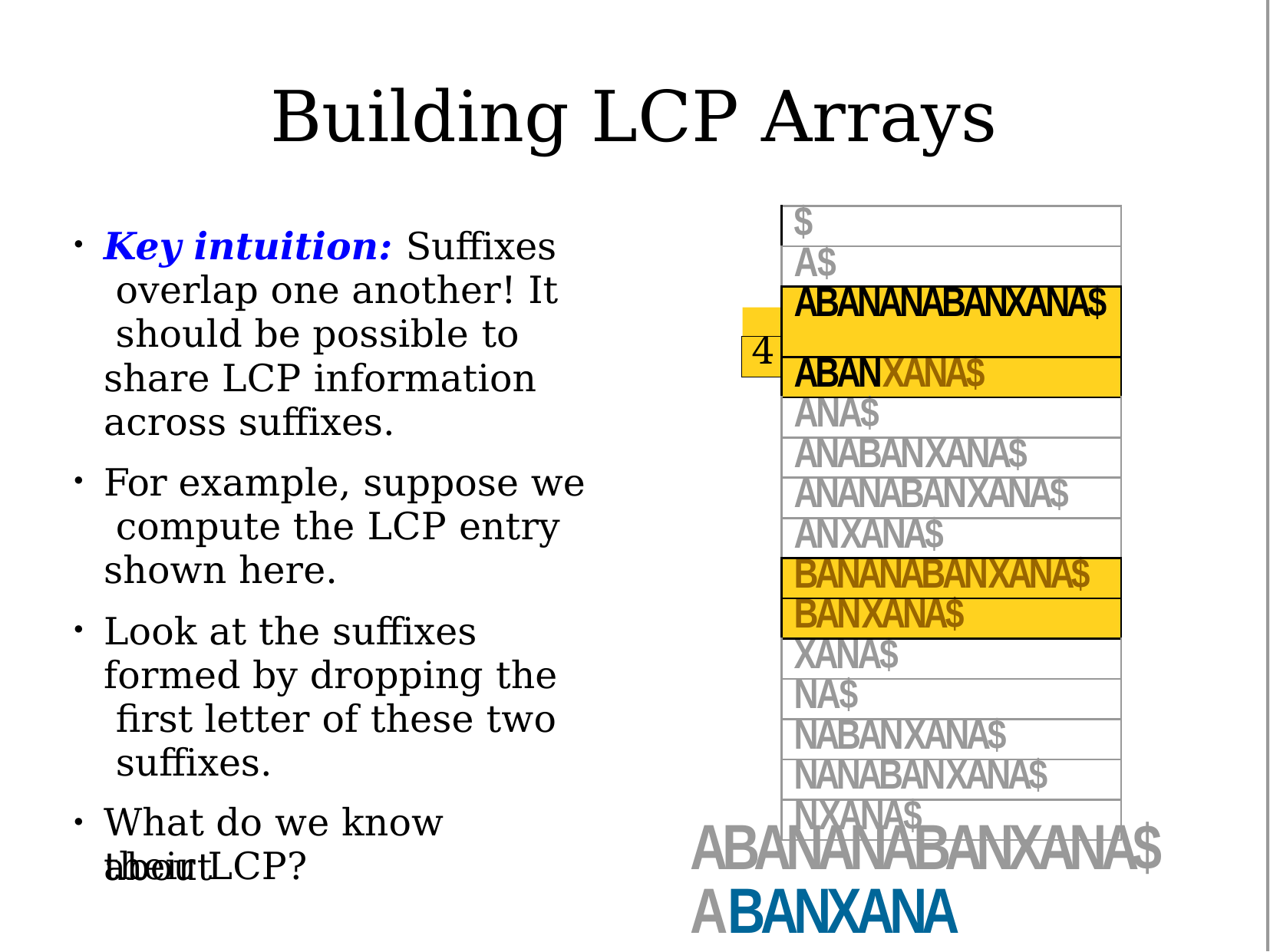

# Building LCP Arrays
|  | $ |
| --- | --- |
|  | A$ |
|  | ABANANABANXANA$ |
| 4 |  |
|  | ABANXANA$ |
|  |  |
|  | ANA$ |
|  | ANABANXANA$ |
|  | ANANABANXANA$ |
|  | ANXANA$ |
|  | BANANABANXANA$ |
|  | BANXANA$ |
|  | XANA$ |
|  | NA$ |
|  | NABANXANA$ |
|  | NANABANXANA$ |
|  | NXANA$ |
Key intuition: Suffixes  overlap one another! It  should be possible to  share LCP information  across suffixes.
For example, suppose we  compute the LCP entry  shown here.
Look at the suffixes  formed by dropping the  first letter of these two  suffixes.
What do we know about
●

●
●
ABANANABANXANA$
●
their LCP?
ABANXANA$